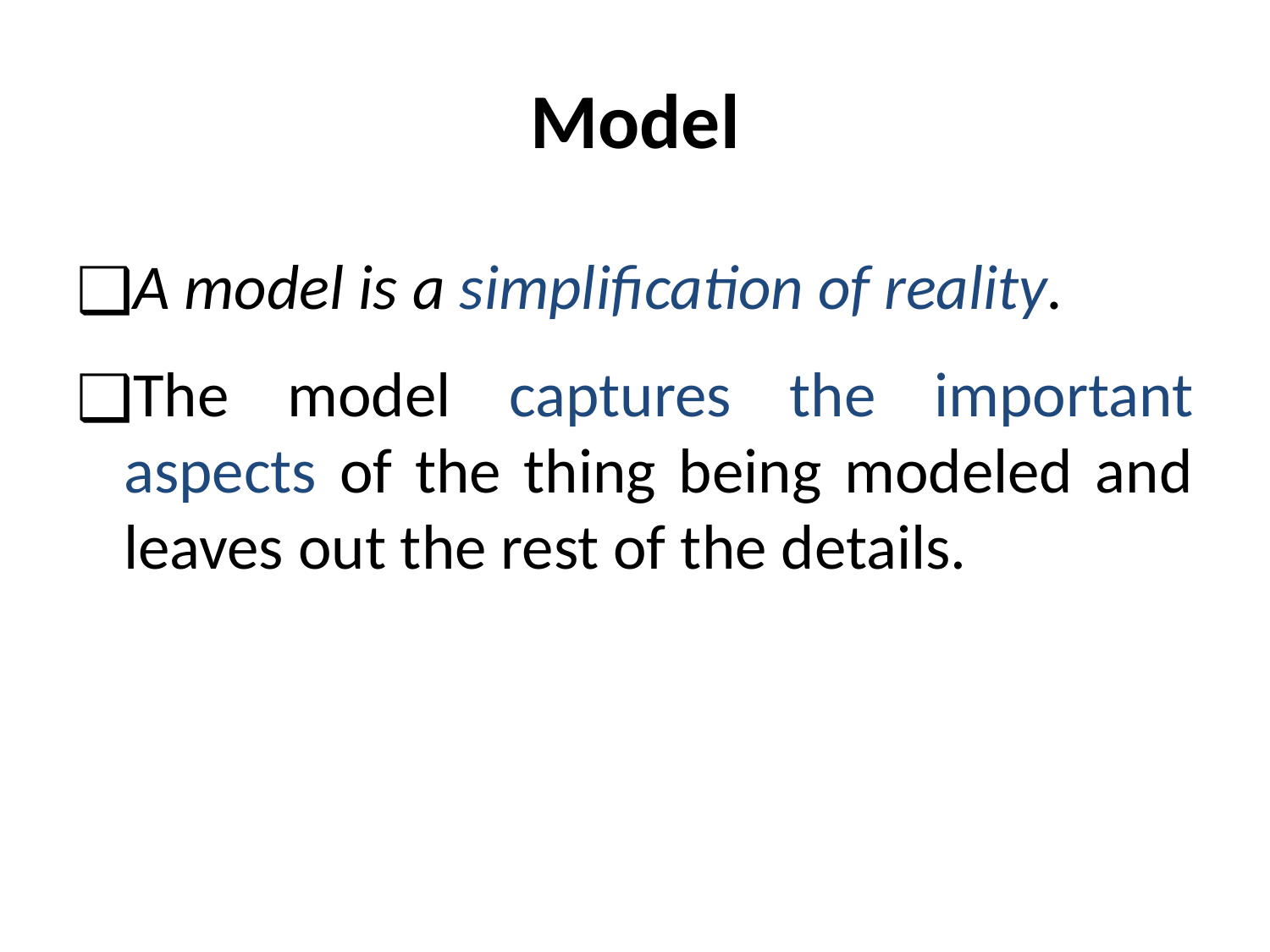

# Model
A model is a simplification of reality.
The model captures the important aspects of the thing being modeled and leaves out the rest of the details.